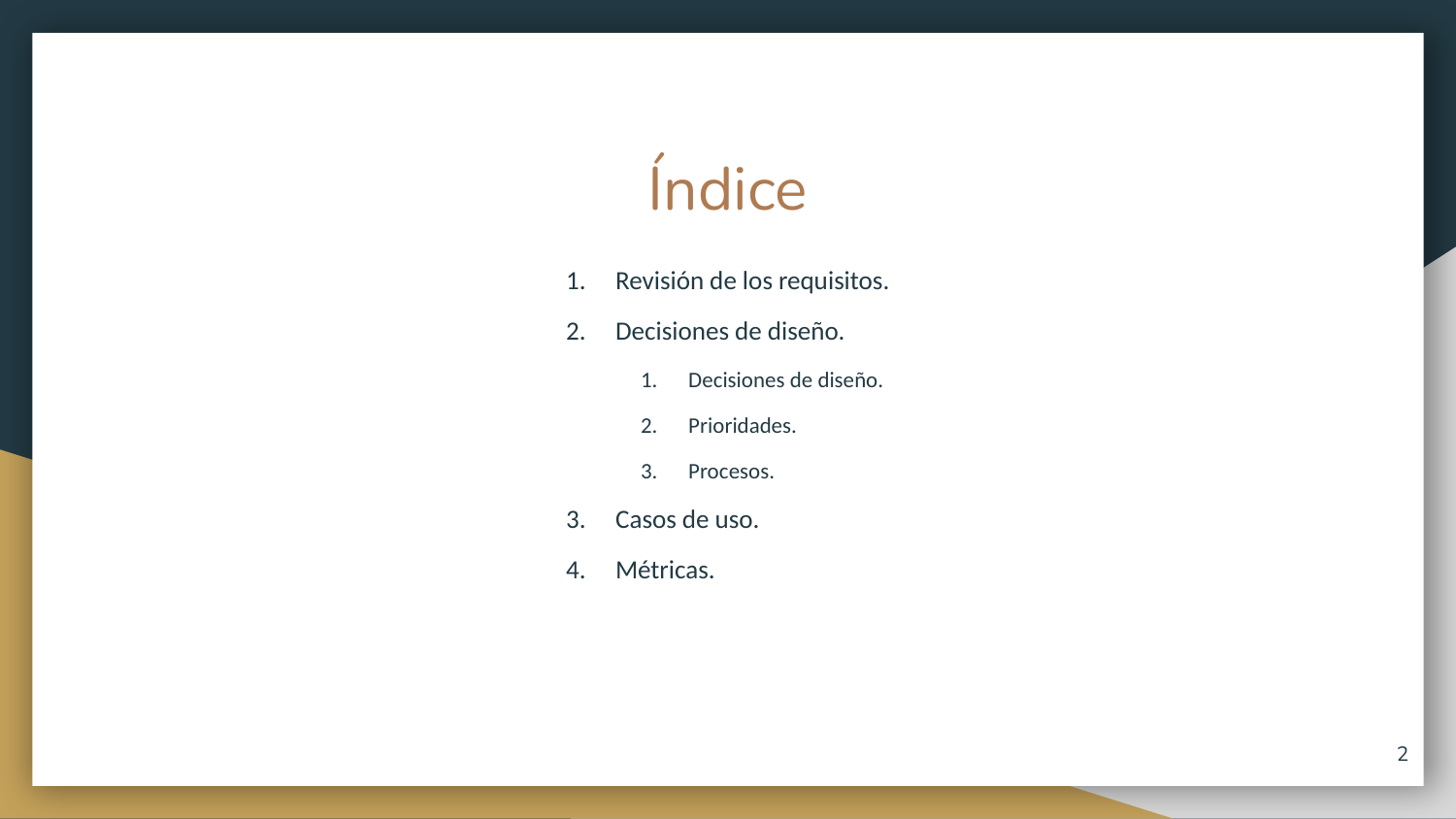

# Índice
Revisión de los requisitos.
Decisiones de diseño.
Decisiones de diseño.
Prioridades.
Procesos.
Casos de uso.
Métricas.
2